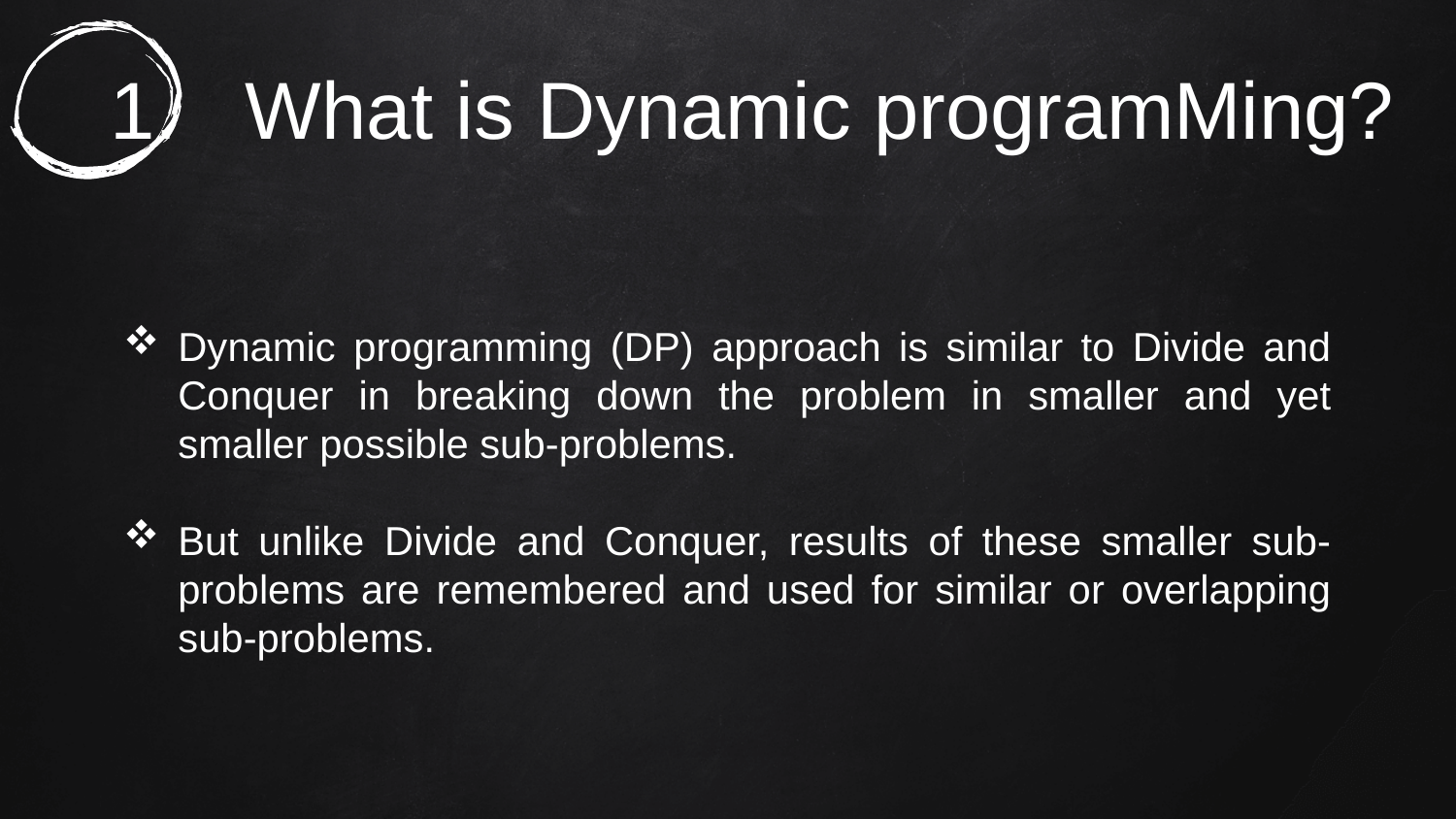

# 1.   What is Dynamic programMing?

Dynamic programming (DP) approach is similar to Divide and Conquer in breaking down the problem in smaller and yet smaller possible sub-problems.

But unlike Divide and Conquer, results of these smaller sub-problems are remembered and used for similar or overlapping sub-problems.